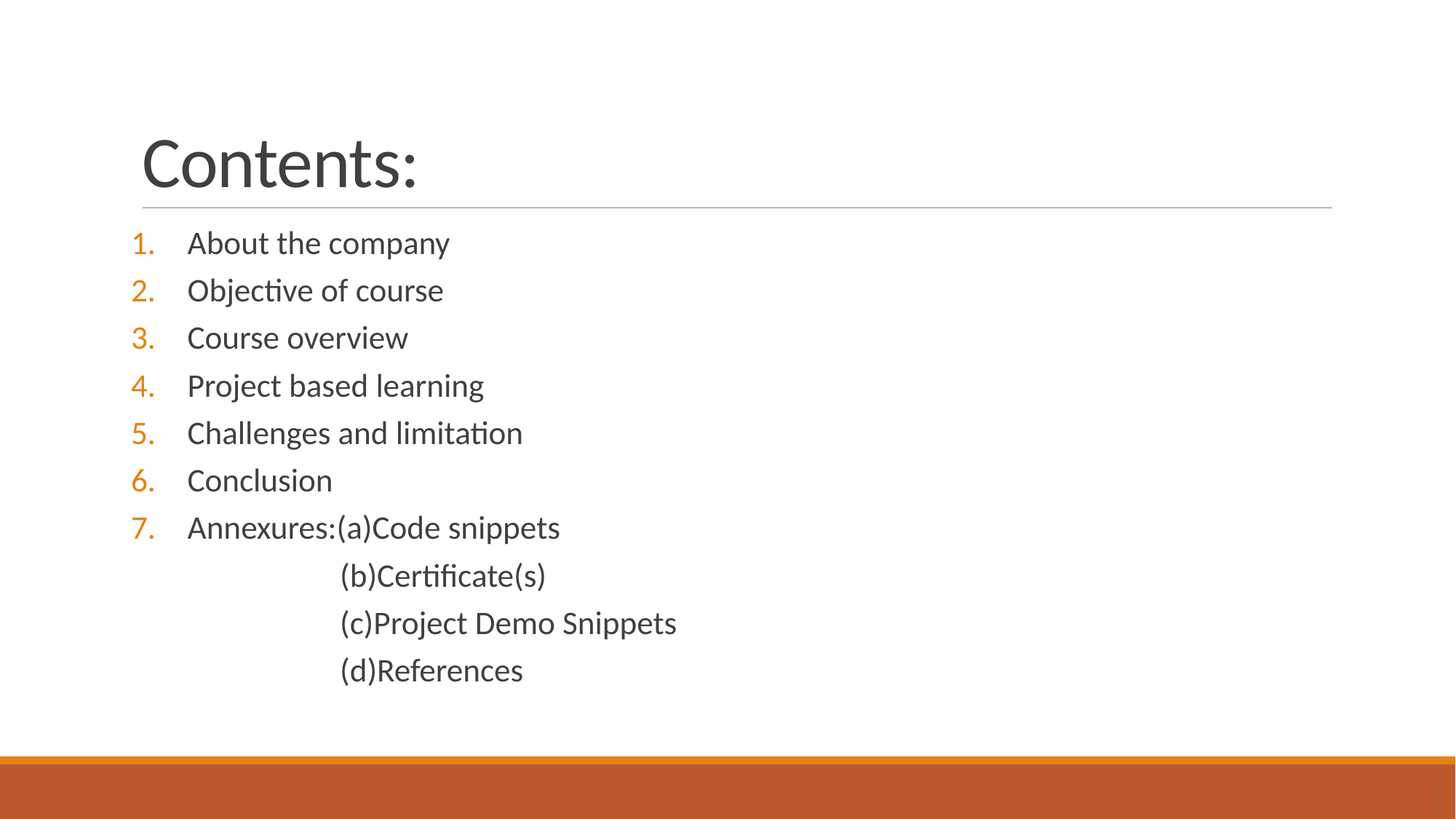

# Contents:
About the company
Objective of course
Course overview
Project based learning
Challenges and limitation
Conclusion
Annexures:(a)Code snippets
                            (b)Certificate(s)
                            (c)Project Demo Snippets
                            (d)References